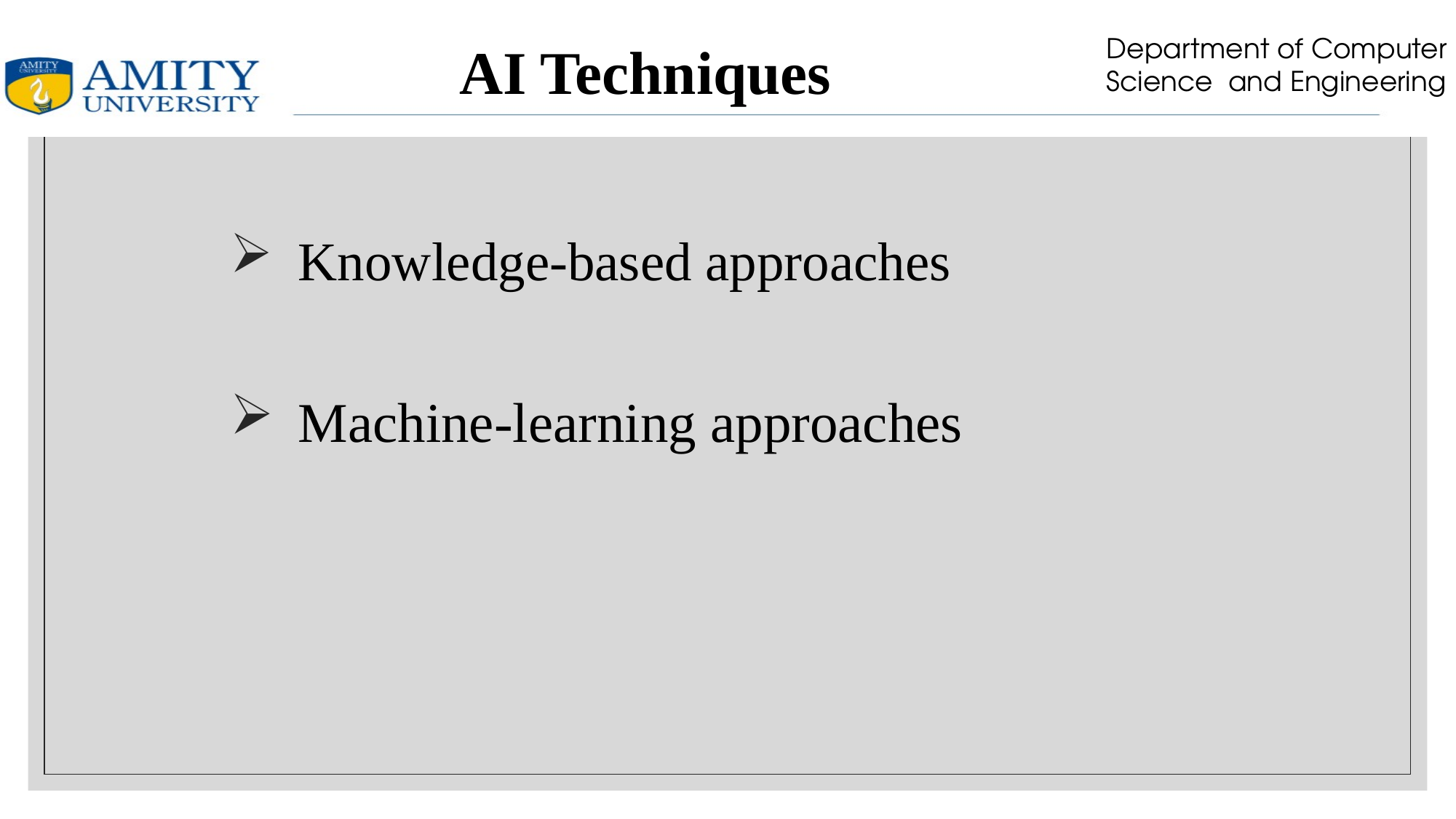

# AI Techniques

Knowledge-based approaches

Machine-learning approaches